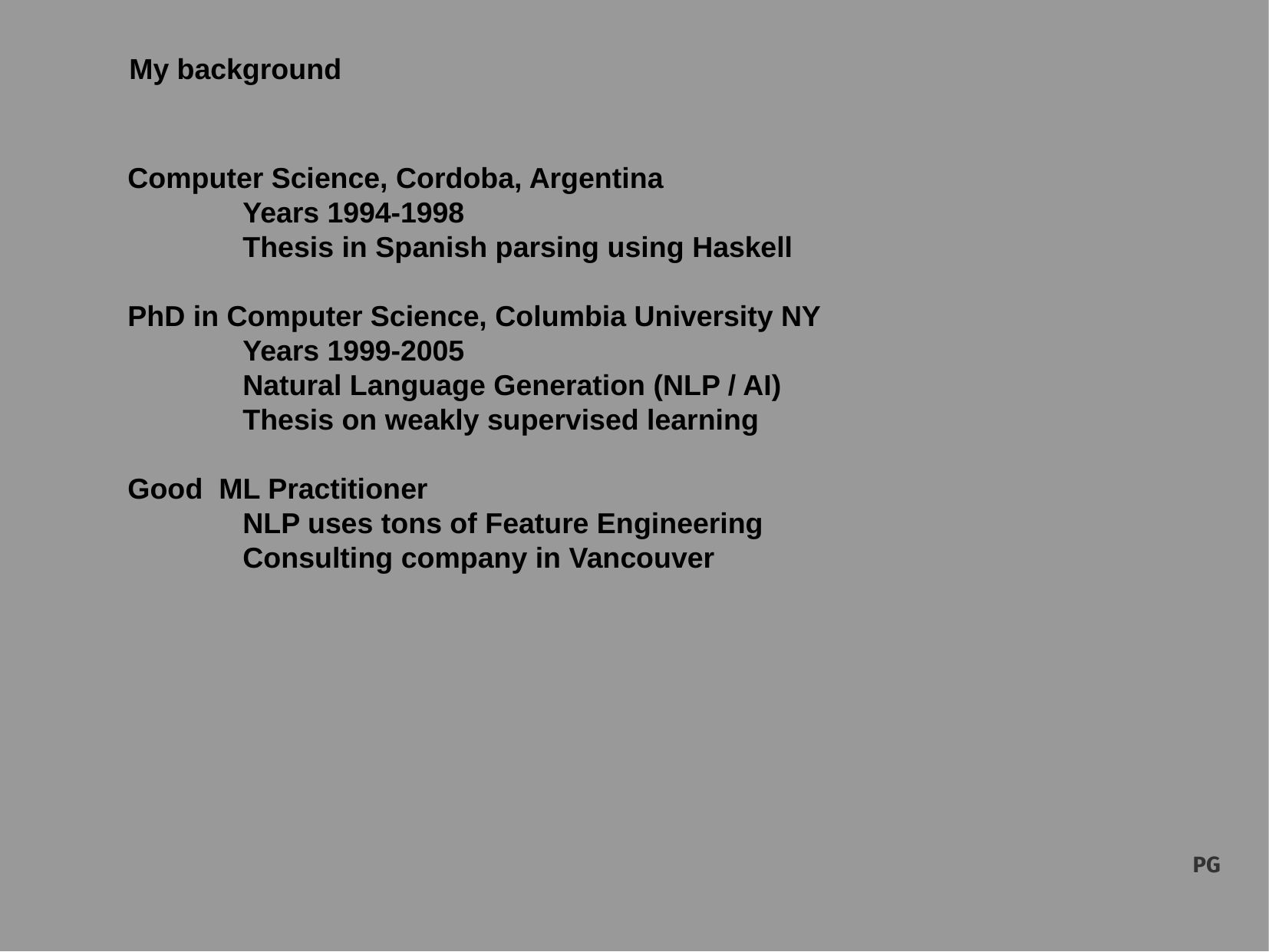

My background
Computer Science, Cordoba, Argentina
	Years 1994-1998
	Thesis in Spanish parsing using Haskell

PhD in Computer Science, Columbia University NY
	Years 1999-2005
	Natural Language Generation (NLP / AI)
	Thesis on weakly supervised learning

Good  ML Practitioner
	NLP uses tons of Feature Engineering
	Consulting company in Vancouver